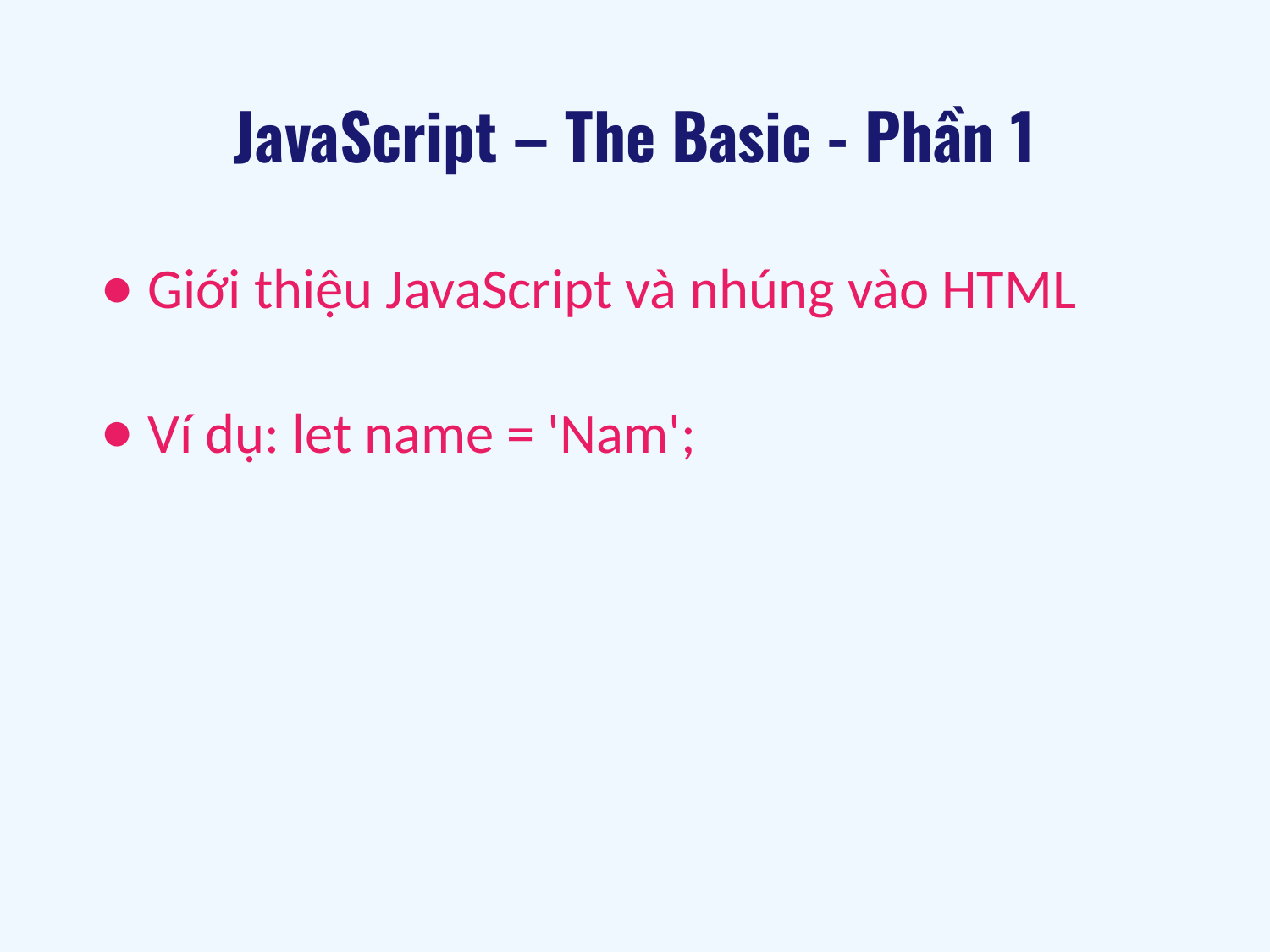

# JavaScript – The Basic - Phần 1
Giới thiệu JavaScript và nhúng vào HTML

Ví dụ: let name = 'Nam';